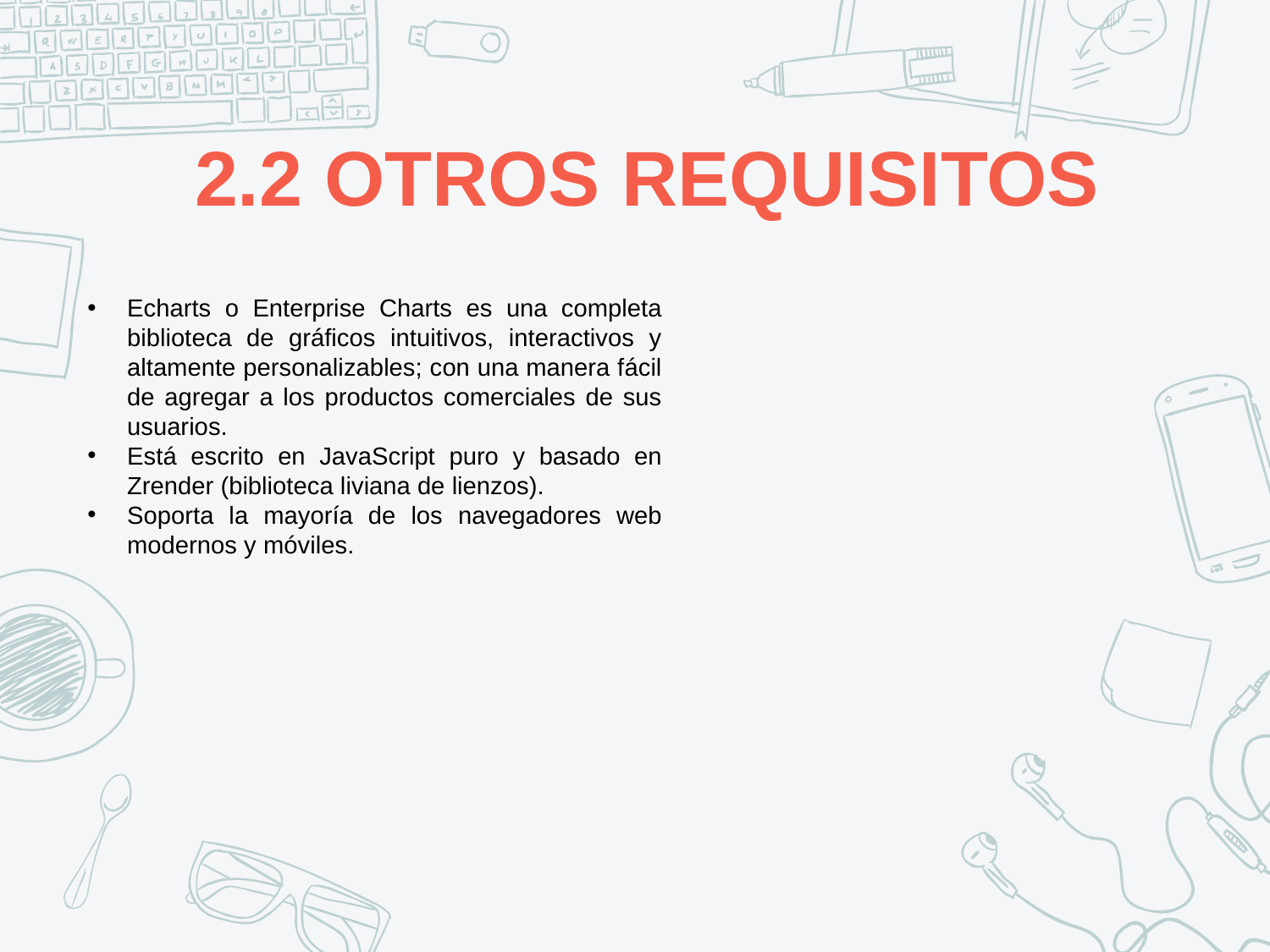

# 2.2 OTROS REQUISITOS
Echarts o Enterprise Charts es una completa biblioteca de gráficos intuitivos, interactivos y altamente personalizables; con una manera fácil de agregar a los productos comerciales de sus usuarios.
Está escrito en JavaScript puro y basado en Zrender (biblioteca liviana de lienzos).
Soporta la mayoría de los navegadores web modernos y móviles.